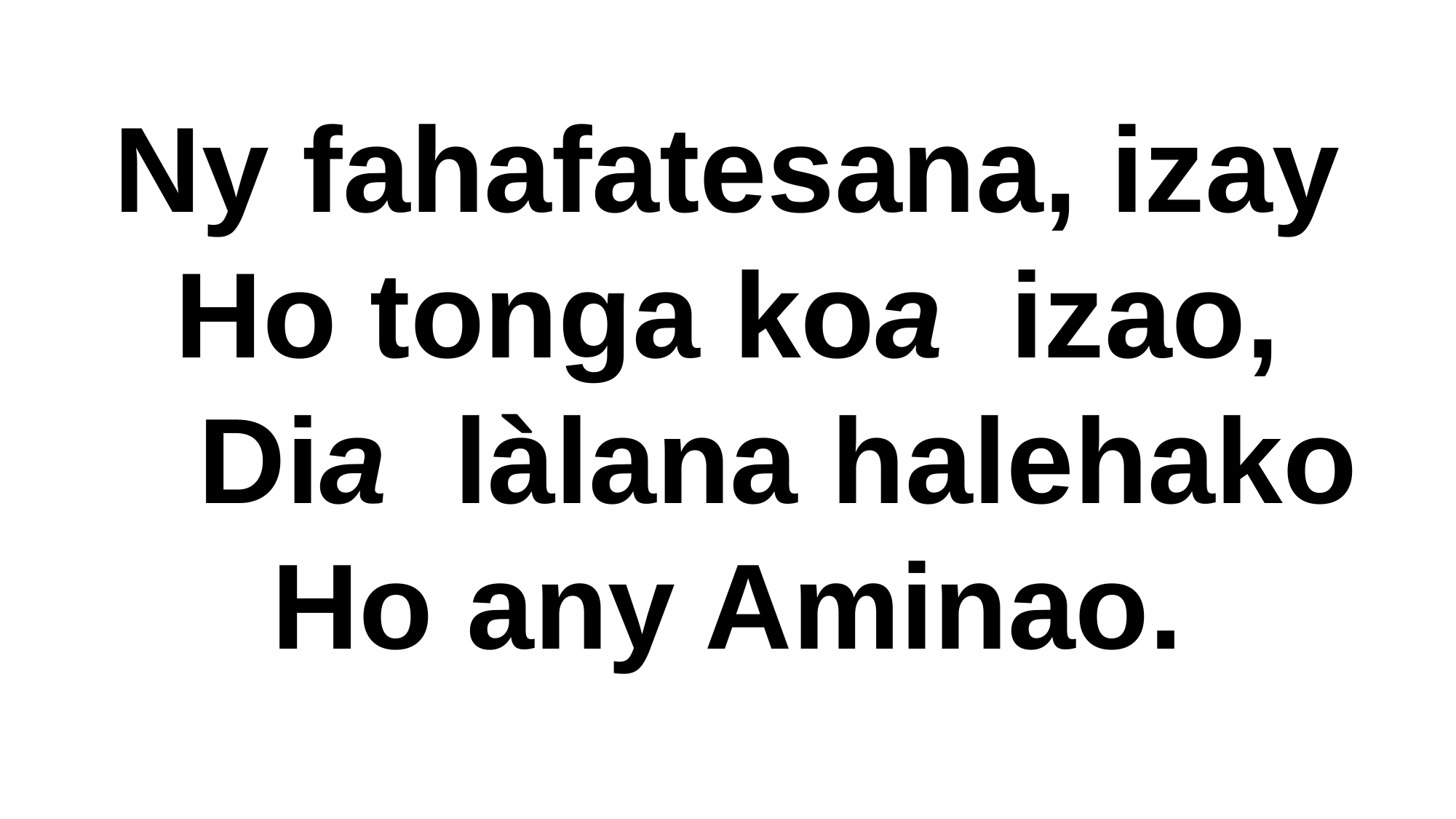

Ny fahafatesana, izay
Ho tonga koa  izao,
   Dia  làlana halehako
Ho any Aminao.